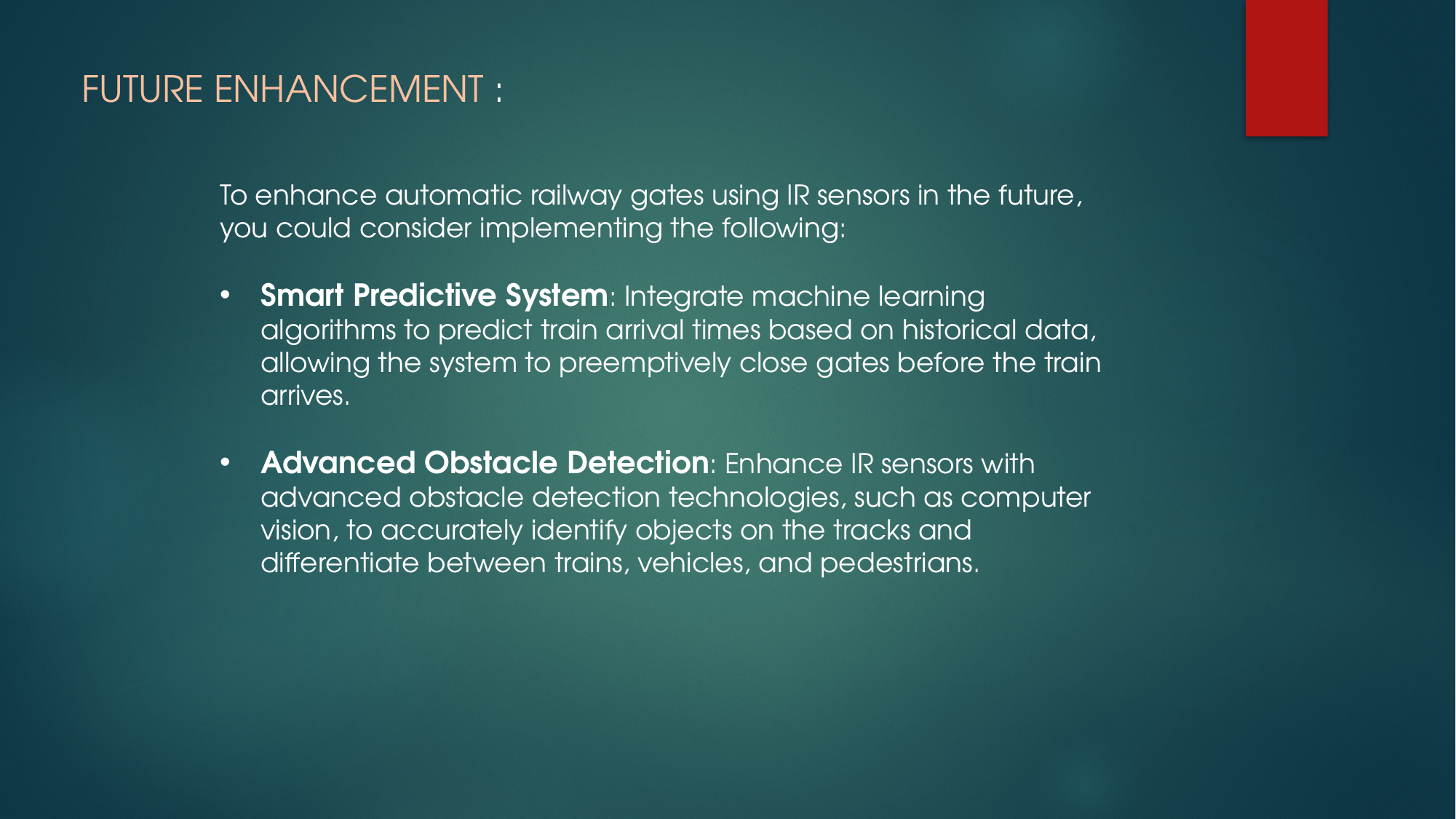

FUTURE ENHANCEMENT :
To enhance automatic railway gates using IR sensors in the future, you could consider implementing the following:

Smart Predictive System: Integrate machine learning algorithms to predict train arrival times based on historical data, allowing the system to preemptively close gates before the train arrives.

Advanced Obstacle Detection: Enhance IR sensors with advanced obstacle detection technologies, such as computer vision, to accurately identify objects on the tracks and differentiate between trains, vehicles, and pedestrians.